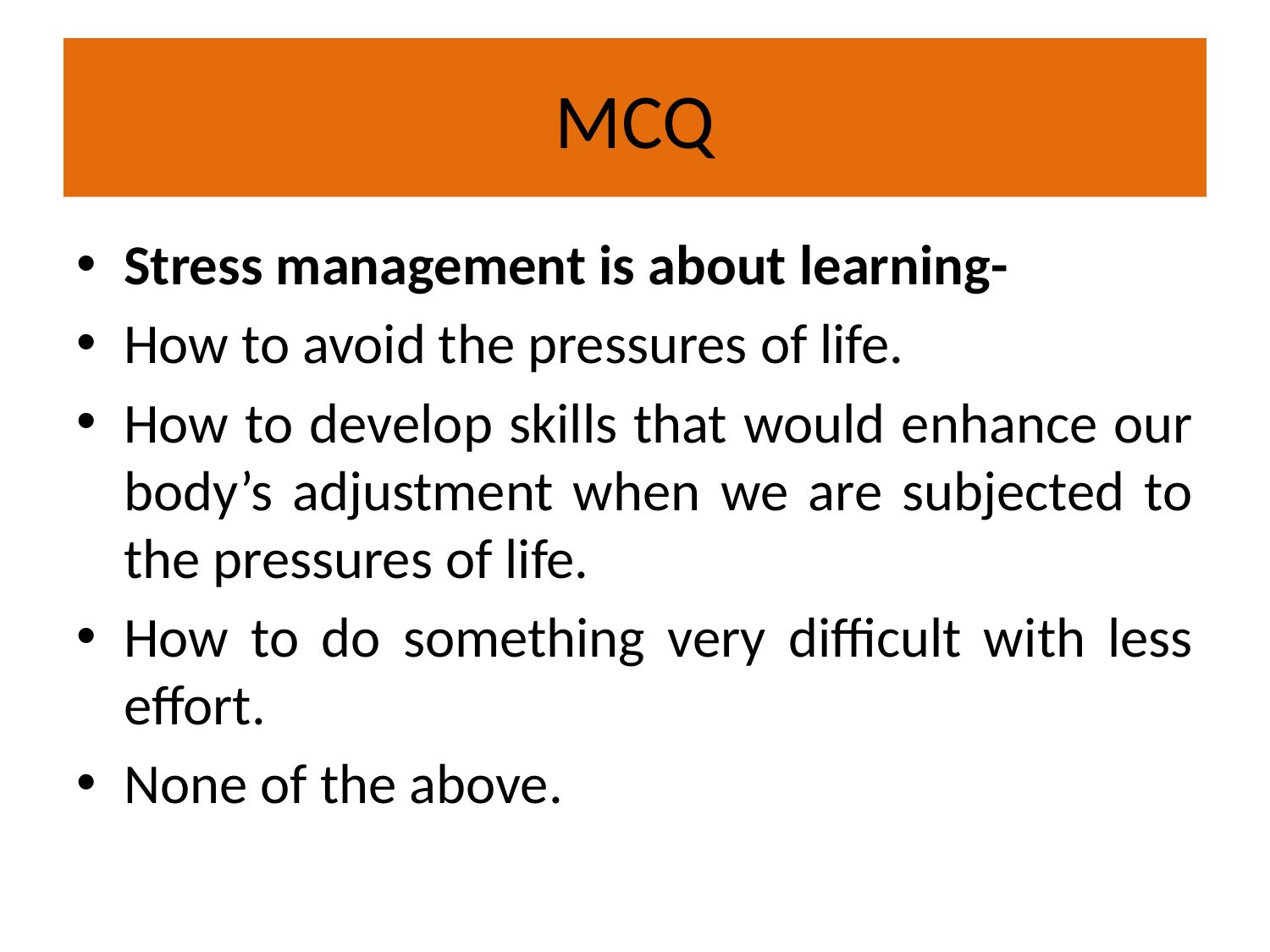

# MCQ
Stress management is about learning-
How to avoid the pressures of life.
How to develop skills that would enhance our body’s adjustment when we are subjected to the pressures of life.
How to do something very difficult with less effort.
None of the above.